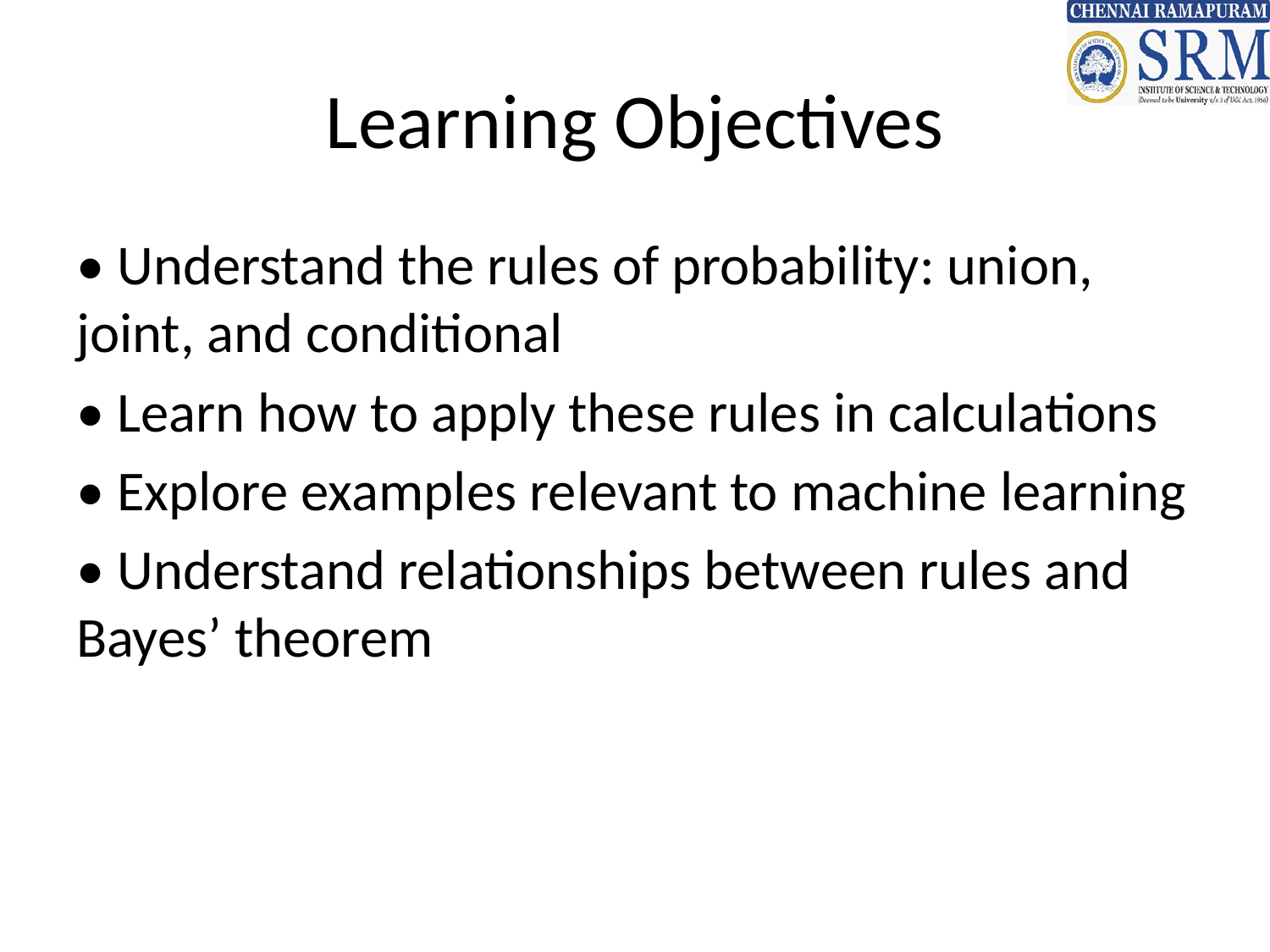

# Learning Objectives
• Understand the rules of probability: union, joint, and conditional
• Learn how to apply these rules in calculations
• Explore examples relevant to machine learning
• Understand relationships between rules and Bayes’ theorem